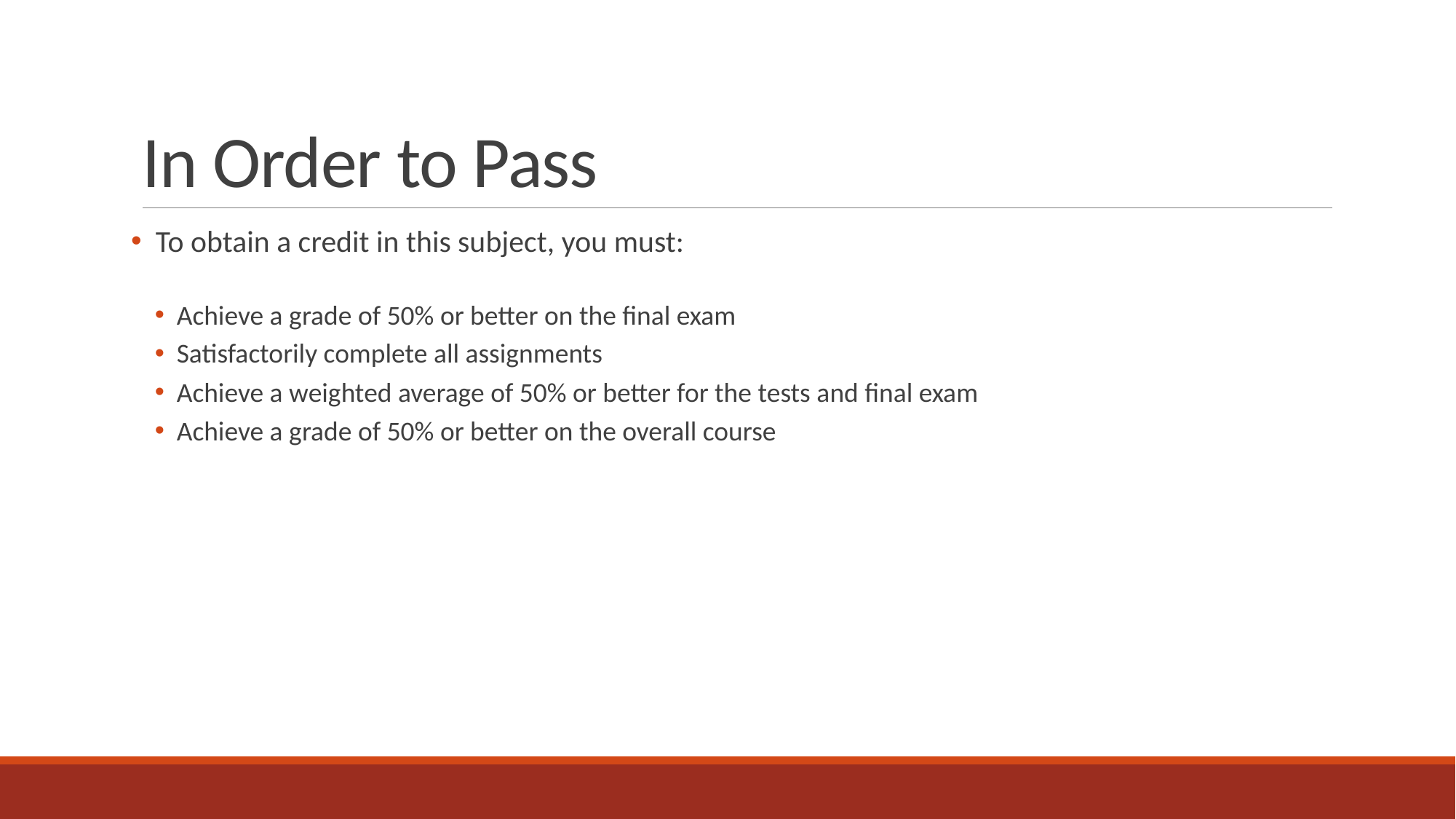

# In Order to Pass
  To obtain a credit in this subject, you must:
Achieve a grade of 50% or better on the final exam
Satisfactorily complete all assignments
Achieve a weighted average of 50% or better for the tests and final exam
Achieve a grade of 50% or better on the overall course